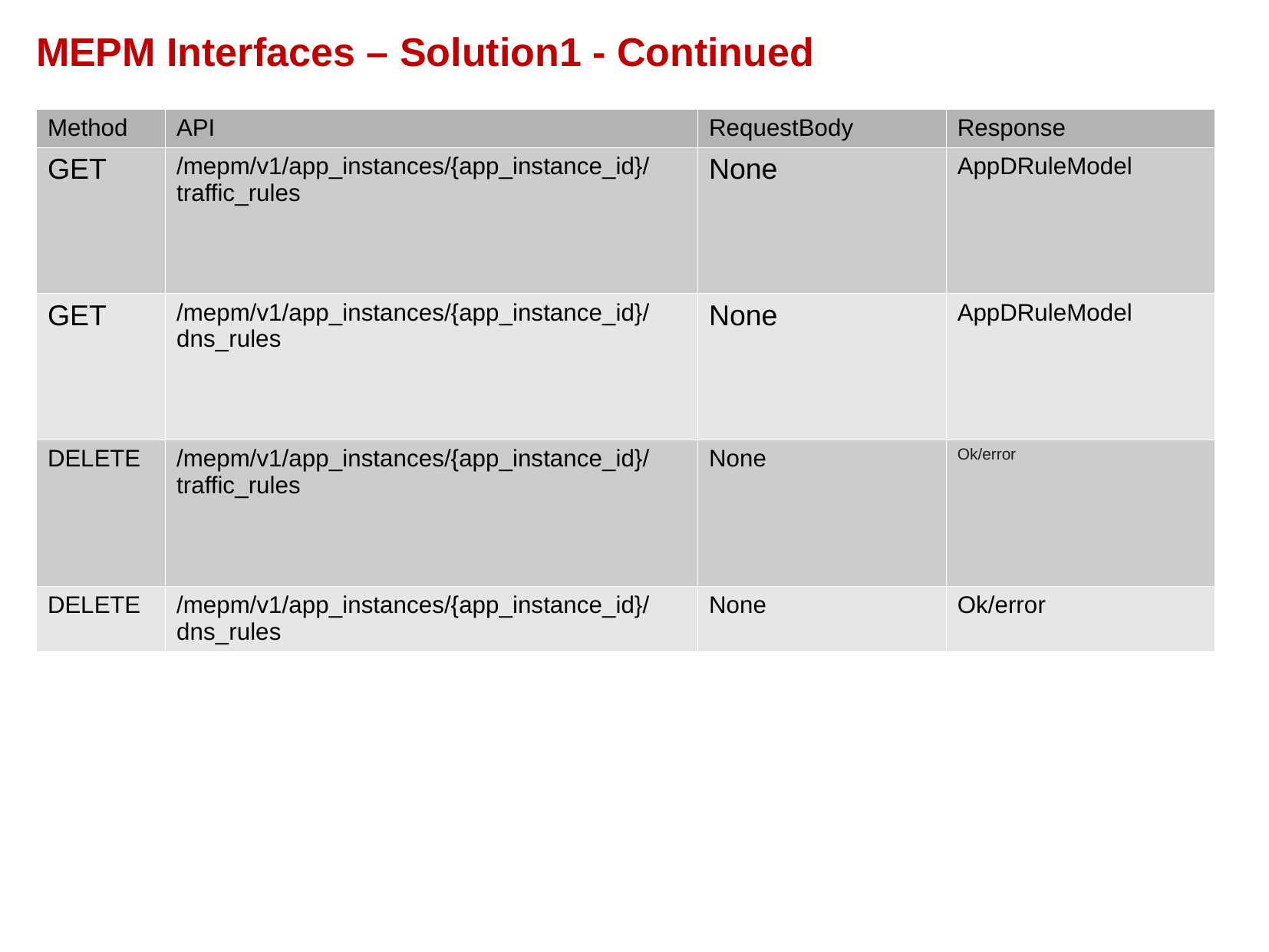

MEPM Interfaces – Solution1 - Continued
| Method | API | RequestBody | Response |
| --- | --- | --- | --- |
| GET | /mepm/v1/app\_instances/{app\_instance\_id}/traffic\_rules | None | AppDRuleModel |
| GET | /mepm/v1/app\_instances/{app\_instance\_id}/dns\_rules | None | AppDRuleModel |
| DELETE | /mepm/v1/app\_instances/{app\_instance\_id}/traffic\_rules | None | Ok/error |
| DELETE | /mepm/v1/app\_instances/{app\_instance\_id}/dns\_rules | None | Ok/error |